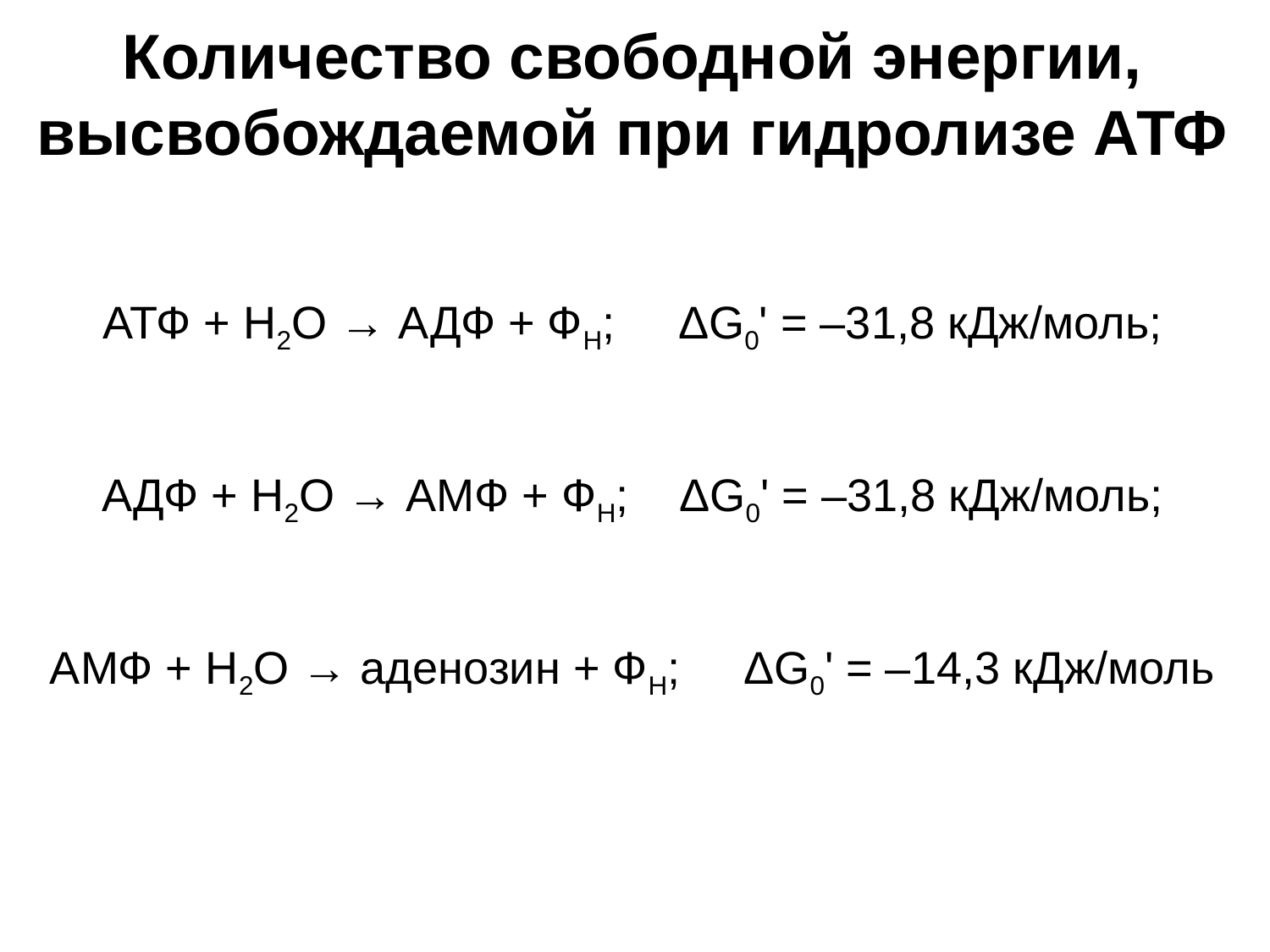

Количество свободной энергии, высвобождаемой при гидролизе АТФ
АТФ + H2О → АДФ + ФН;     ΔG0' = –31,8 кДж/моль;

АДФ + H2О → АМФ + ФН;    ΔG0' = –31,8 кДж/моль;

АМФ + H2О → аденозин + ФН;     ΔG0' = –14,3 кДж/моль